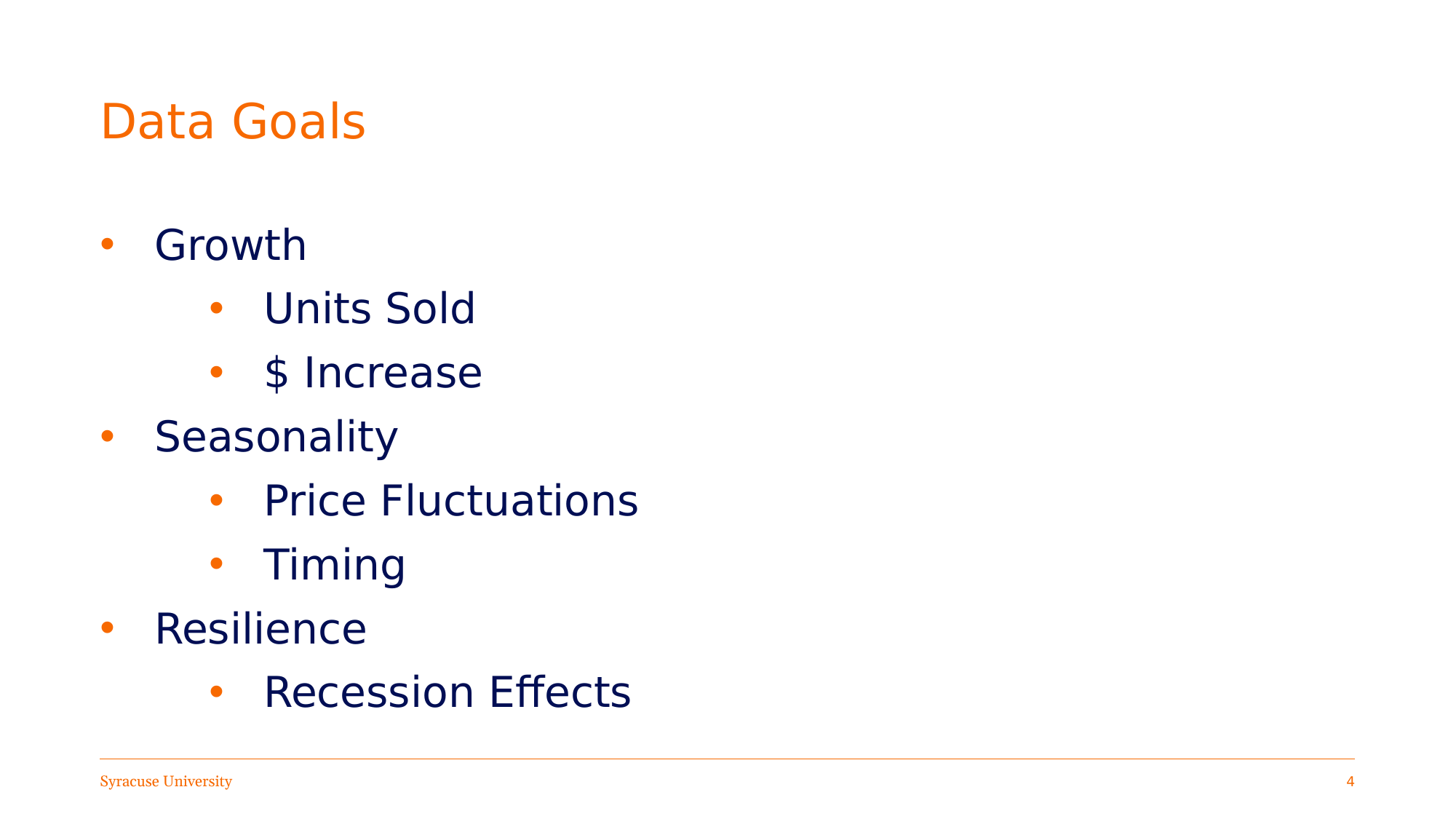

# Data Goals
Growth
Units Sold
$ Increase
Seasonality
Price Fluctuations
Timing
Resilience
Recession Effects